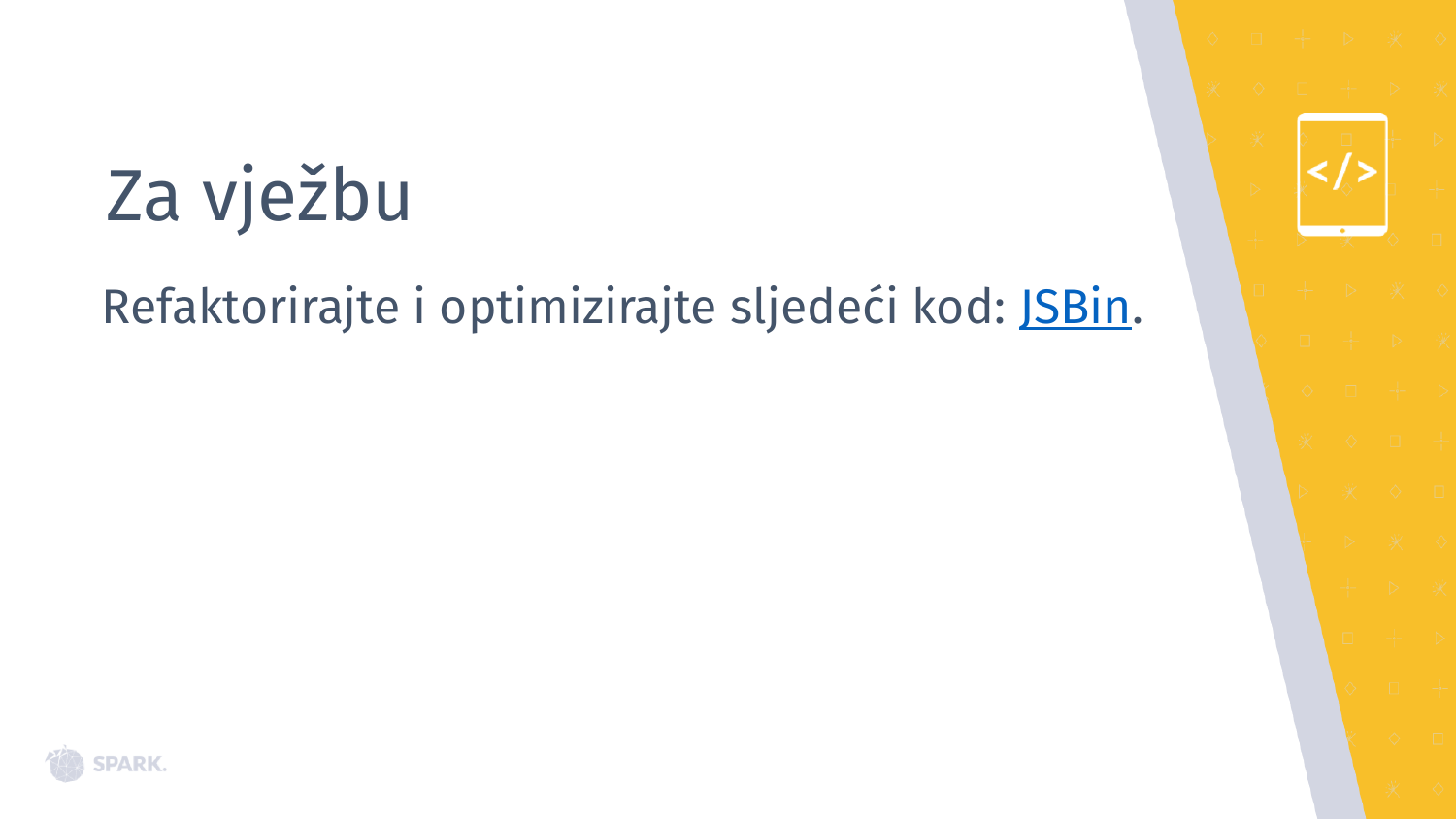

# Za vježbu
Refaktorirajte i optimizirajte sljedeći kod: JSBin.